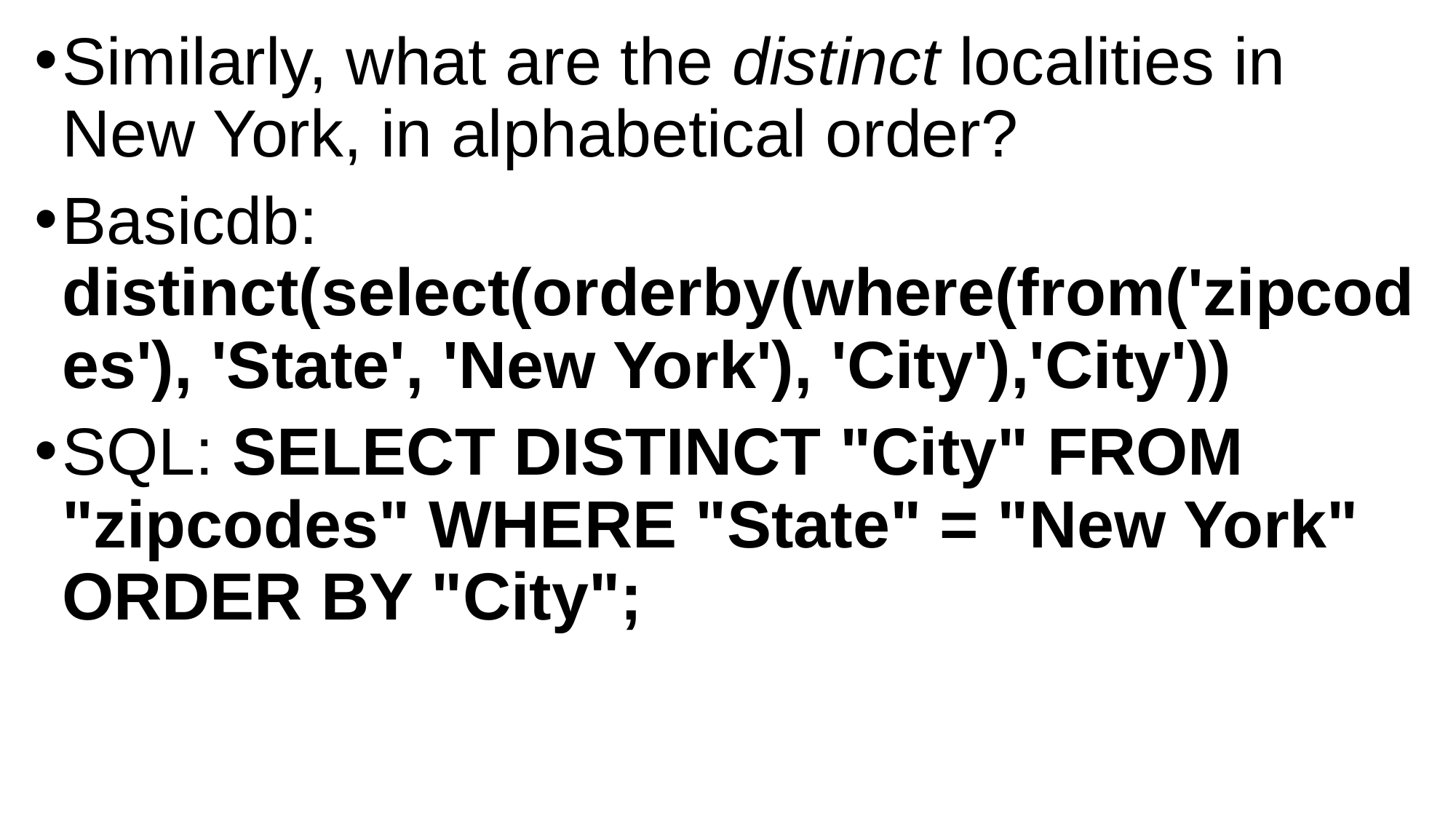

Similarly, what are the distinct localities in New York, in alphabetical order?
Basicdb: distinct(select(orderby(where(from('zipcodes'), 'State', 'New York'), 'City'),'City'))
SQL: SELECT DISTINCT "City" FROM "zipcodes" WHERE "State" = "New York" ORDER BY "City";